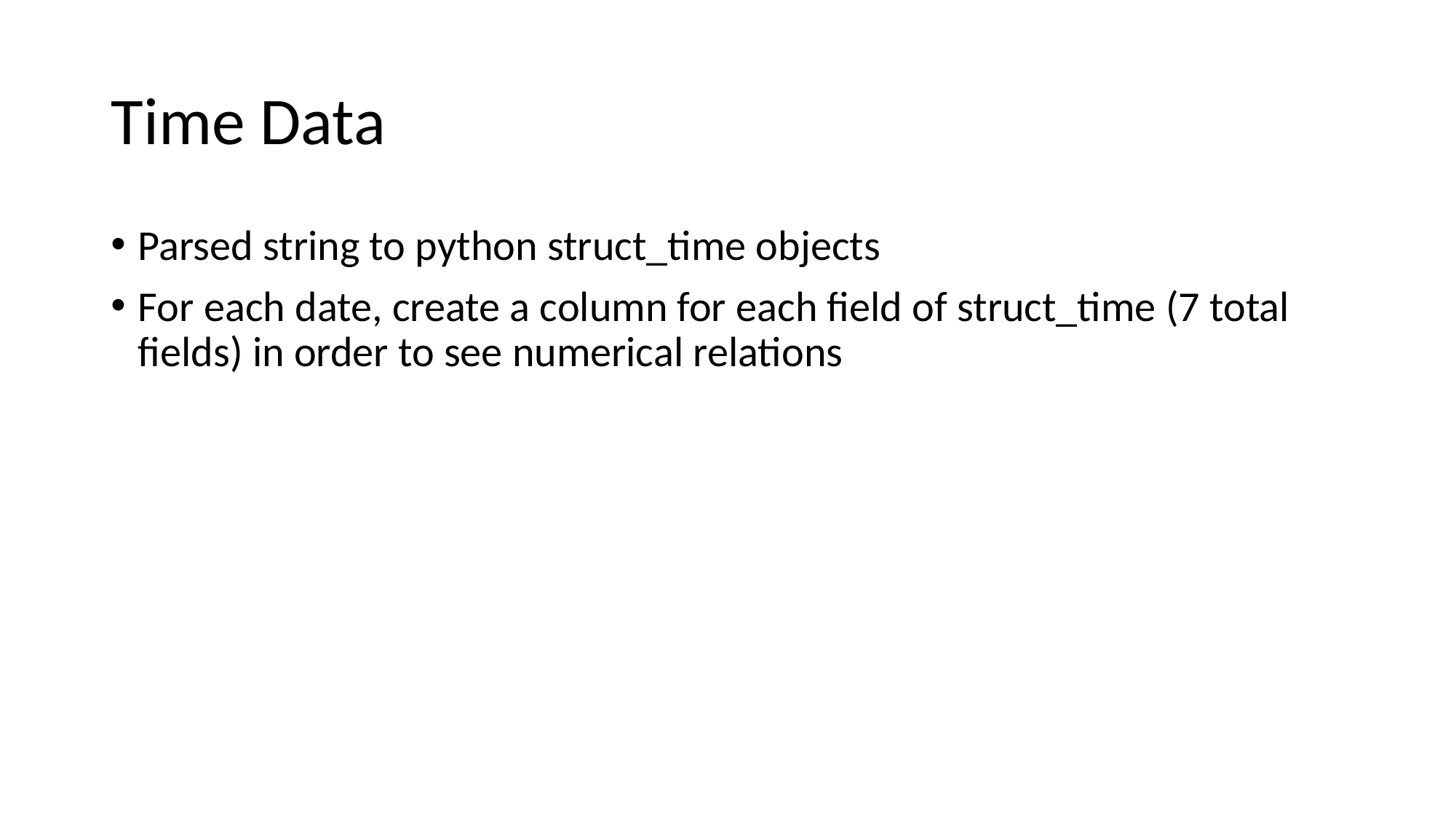

# Time Data
Parsed string to python struct_time objects
For each date, create a column for each field of struct_time (7 total fields) in order to see numerical relations